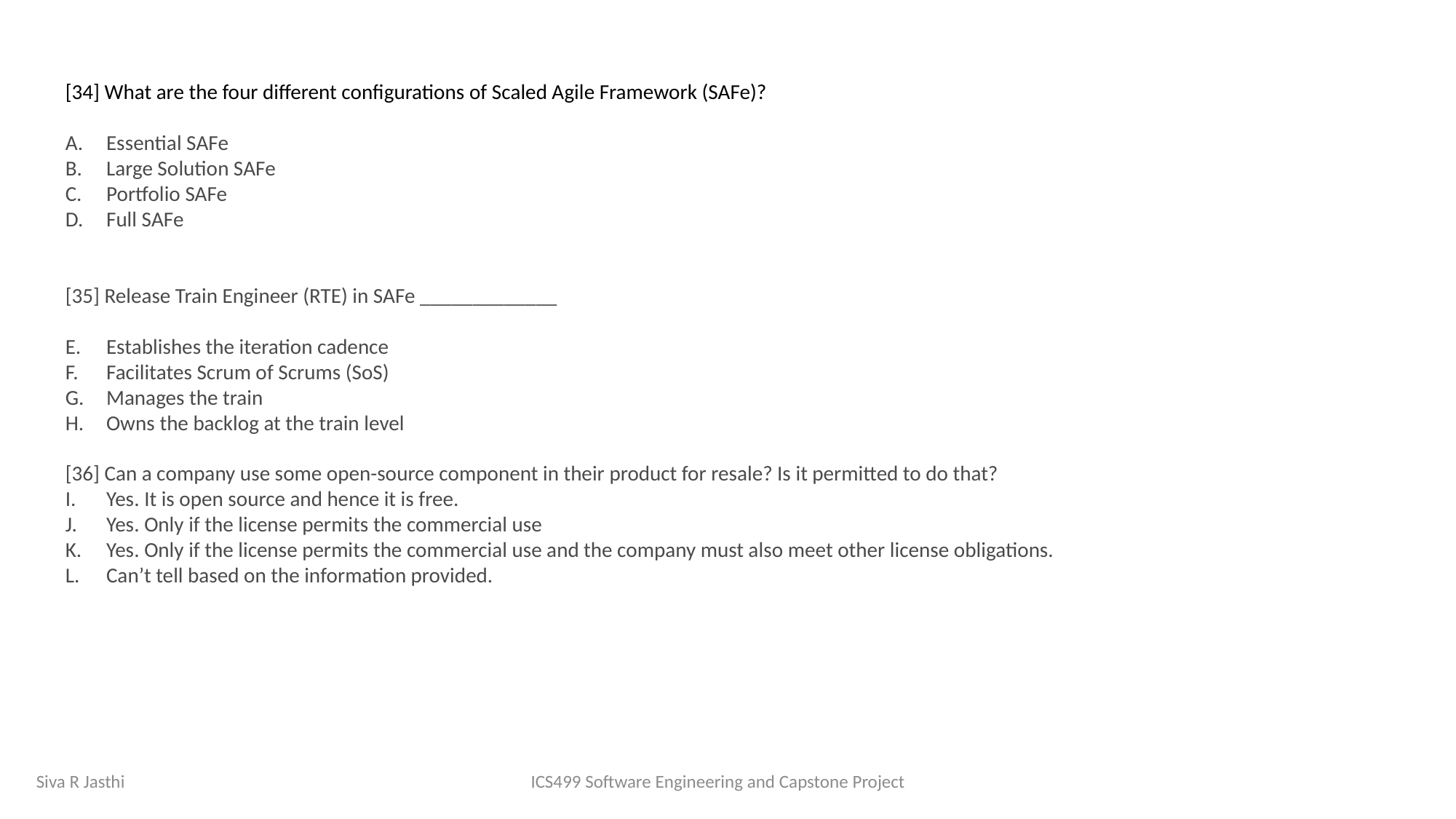

[34] What are the four different configurations of Scaled Agile Framework (SAFe)?

Essential SAFe
Large Solution SAFe
Portfolio SAFe
Full SAFe

[35] Release Train Engineer (RTE) in SAFe _____________

Establishes the iteration cadence
Facilitates Scrum of Scrums (SoS)
Manages the train
Owns the backlog at the train level

[36] Can a company use some open-source component in their product for resale? Is it permitted to do that?
Yes. It is open source and hence it is free.
Yes. Only if the license permits the commercial use
Yes. Only if the license permits the commercial use and the company must also meet other license obligations.
Can’t tell based on the information provided.

Siva R Jasthi                                                                                                 ICS499 Software Engineering and Capstone Project